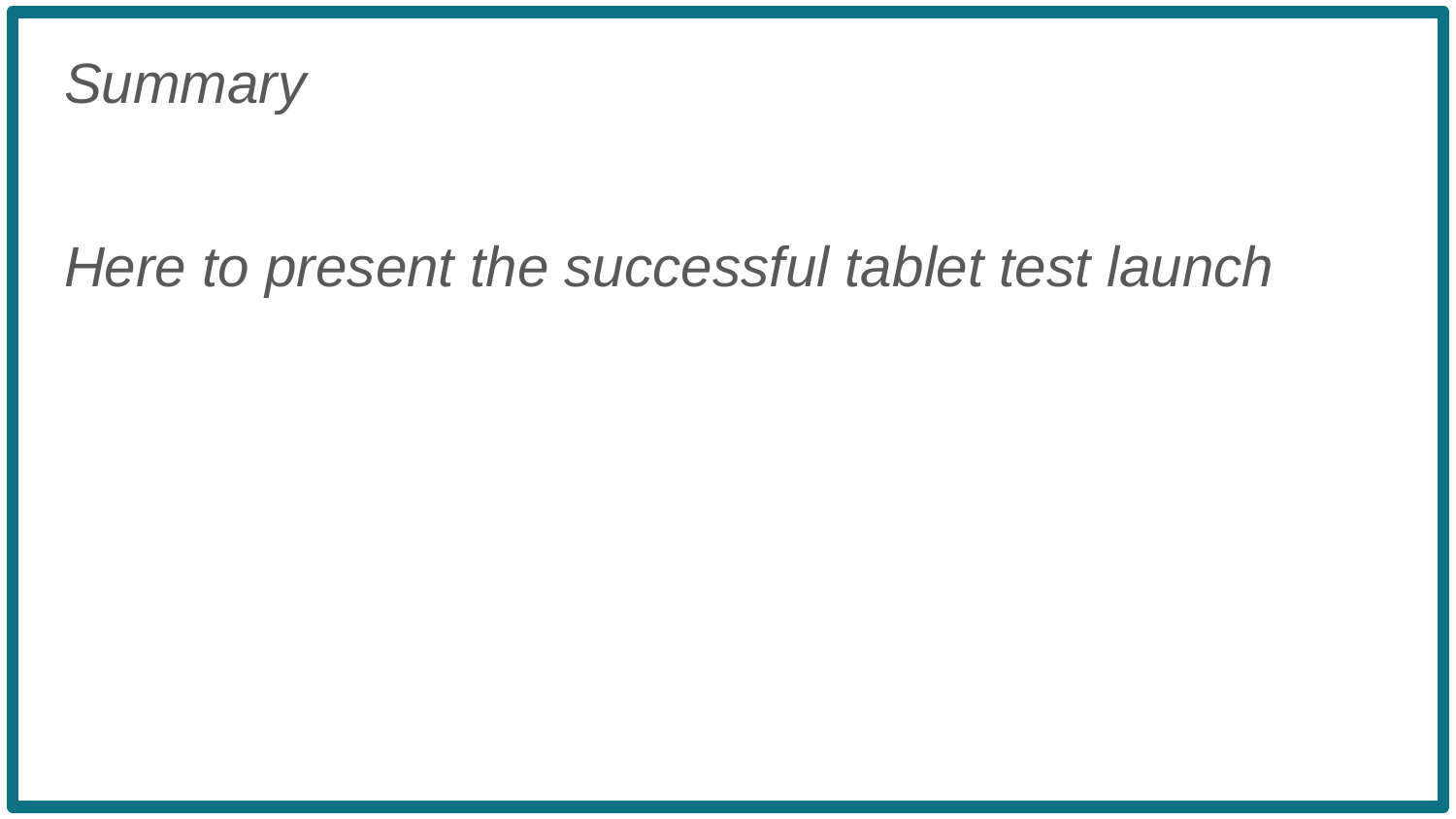

Summary
Here to present the successful tablet test launch